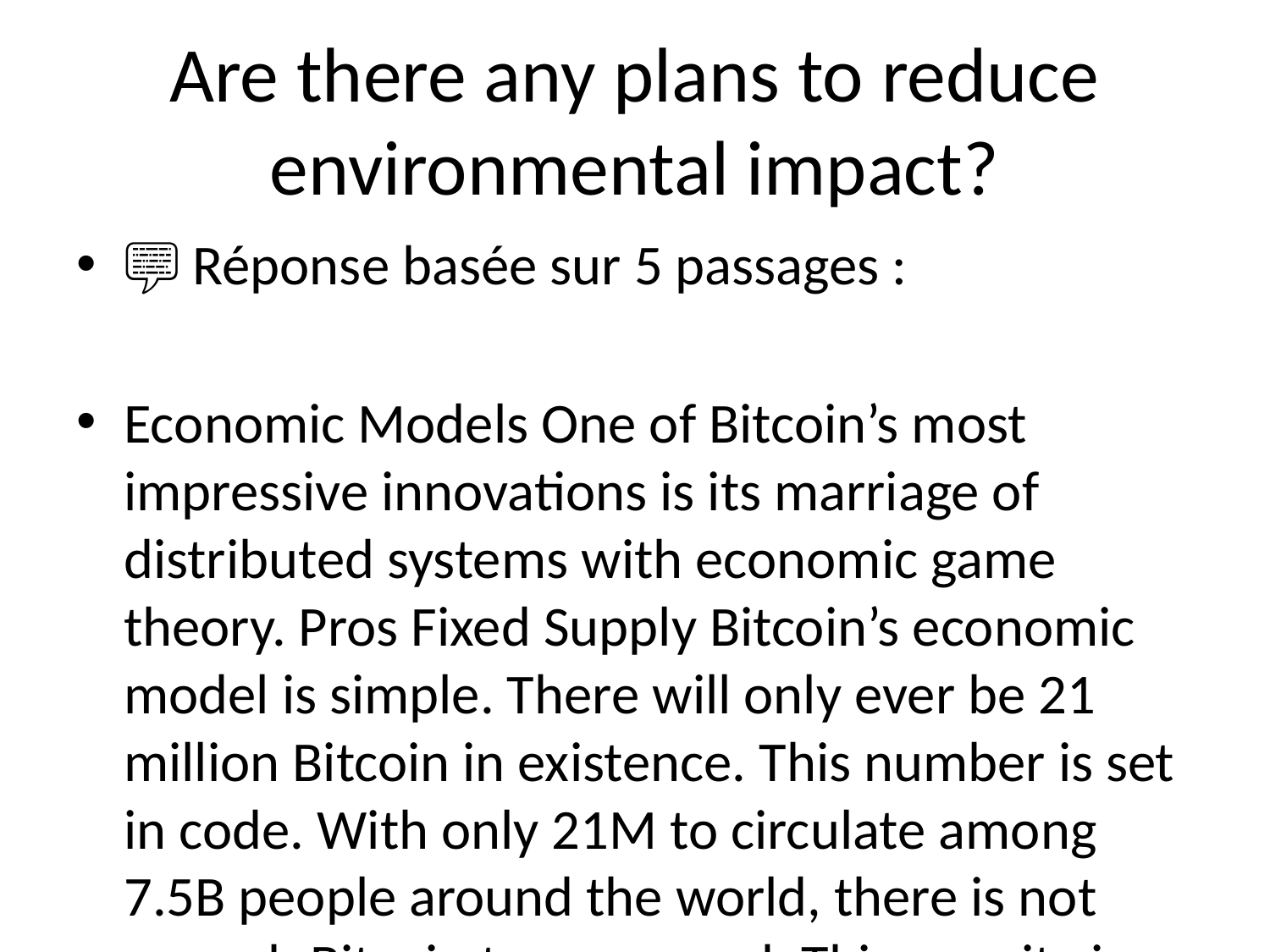

# Are there any plans to reduce environmental impact?
💬 Réponse basée sur 5 passages :

Economic Models One of Bitcoin’s most impressive innovations is its marriage of distributed systems with economic game theory. Pros Fixed Supply Bitcoin’s economic model is simple. There will only ever be 21 million Bitcoin in existence. This number is set in code. With only 21M to circulate among 7.5B people around the world, there is not enough Bitcoin to go around. This scarcity is one of most important drivers of Bitcoin’s value. Decreasing Block Reward Bitcoin’ distribution scheme, pictured below, further enforces this sense of scarcity. The Bitcoin block mining reward halves every 210,000 blocks (approximately every ~4 years.) In its early days, the Bitcoin block reward was 50 coins. Now, the reward is 12.5, and will further decrease to 6.25 coins in May 2020. Bitcoin’s decreasing rate of distribution means that, even as awareness of the currency grows, there is less to actually mine. Cons Inverted Means Uneven Bitcoin’s inverted distribution model (less people earning more in the beginning, and more people earn less today) is one of the primary contributors to its uneven distribution. With so much Bitcoin in the hands of a few early adopters, new miners are “burning” more energy for less bitcoin. Hoarding Inhibits Use As A Medium Of Exchange Although Bitcoin was released as a “peer to peer electronic cash” system, the relative scarcity of Bitcoin has impeded Bitcoin’s goal of serving as a medium exchange. Bitcoin’s scarcity has led to its perception as a form of “digital gold” or a digital store of value. The result of this perception is that many Bitcoin holders are unwilling to spend Bitcoin on day-to-day expenses. The Pi Economic Model Pi, on the other hand, seeks to strike a balance between creating a sense of scarcity for Pi, while still ensuring that a large amount does not
---
value. The result of this perception is that many Bitcoin holders are unwilling to spend Bitcoin on day-to-day expenses. The Pi Economic Model Pi, on the other hand, seeks to strike a balance between creating a sense of scarcity for Pi, while still ensuring that a large amount does not accumulate into a very small number of hands. We want to make sure our users earn more Pi as they make contributions to the network. Pi’s goal is to build an economic model that is sophisticated enough to achieve and balance these priorities while remaining intuitive enough for people to use. Pi’s economic model design requirements: • Simple: Build an intuitive and transparent model • Fair distribution: Give a critical mass of the world’s population access to Pi • Scarcity: Create a sense of scarcity to sustain Pi’s price over time • Meritocratic earning: Reward contributions to build and sustain the network Pi - Token Supply Token Emission Policy 1. Total Max Supply = M + R + D 1. M = total mining rewards 2. R = total referral rewards 3. D = total developer rewards 1. M = ∫ f(P) dx where f is a logarithmically declining function 1. P = Population number (e.g., 1st person to join, 2nd person to join, etc.) 1. R = r * M 1. r = referral rate (50% total or 25% for both referrer and referee) 1. D = t * (M + R) 2. t = developer reward rate (25%) M - Mining Supply (Based on fixed mining supply minted per person) In contrast to Bitcoin which created a fixed supply of coins for the entire global population, Pi creates a fixed supply of Pi for each person that joins the network up to the first 100 Million participants. In
---
implementation and deployment will depend on nodes updating the mining software just like any other blockchains. No central authority will be controlling the currency and it will be fully decentralized. Balances of fake users or duplicate users will be discarded. This is the phase when Pi can be connected to exchanges and be exchanged for other currencies.
---
allowing the protocol to grow dramatically in scale and value since its inception. However, there have also been some challenges. The economic concentration of Bitcoin has led to a concentration of political power. The result is that everyday people can get caught in the middle of destructive battles between massive holders of Bitcoin. One of the most recent examples of this challenge has been the ongoing battle between Bitcoin and Bitcoin Cash. These civil wars can end in a fork where or where the blockchain. For token holders, hard forks are inflationary and can threaten the value of their holdings.
---
understand why people are reluctant to enter the cryptocurrency space. People consistently cited the risk of investing/mining as a key barrier to entry. Solution: Pi - Enabling mining on mobile phones